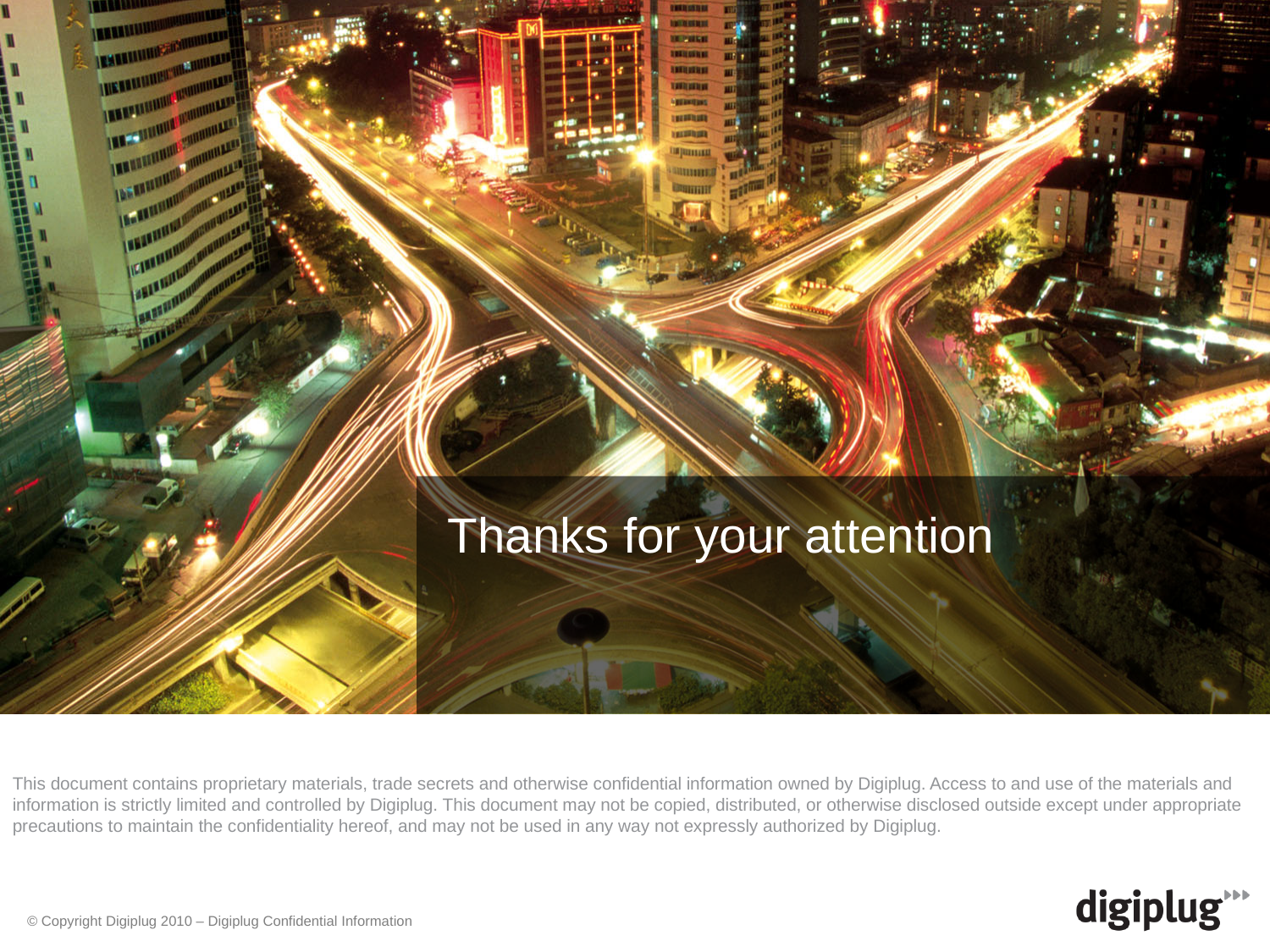

# Thanks for your attention
This document contains proprietary materials, trade secrets and otherwise confidential information owned by Digiplug. Access to and use of the materials and information is strictly limited and controlled by Digiplug. This document may not be copied, distributed, or otherwise disclosed outside except under appropriate precautions to maintain the confidentiality hereof, and may not be used in any way not expressly authorized by Digiplug.